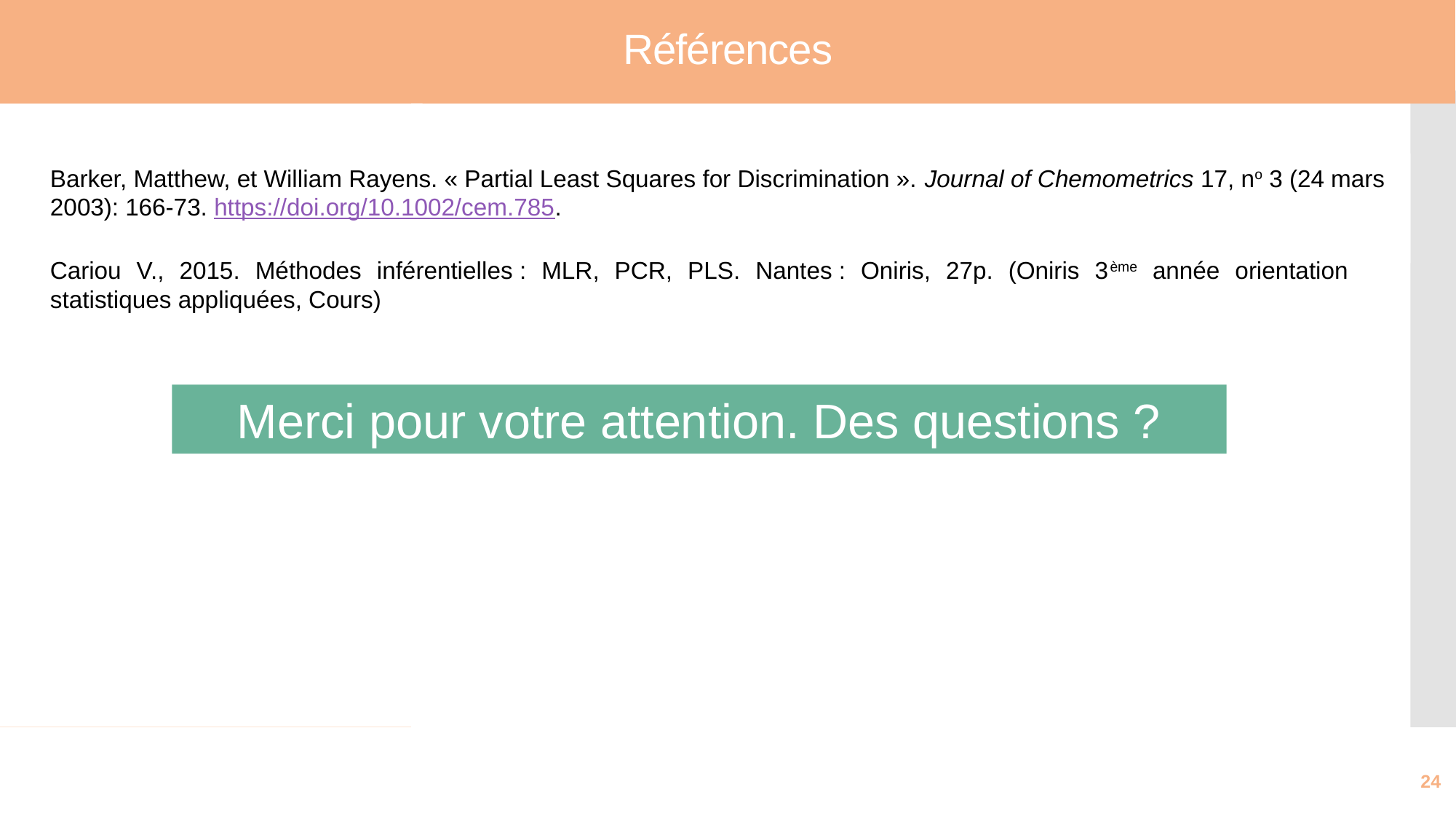

# Références

Barker, Matthew, et William Rayens. « Partial Least Squares for Discrimination ». Journal of Chemometrics 17, no 3 (24 mars 2003): 166‑73. https://doi.org/10.1002/cem.785.

Cariou V., 2015. Méthodes inférentielles : MLR, PCR, PLS. Nantes : Oniris, 27p. (Oniris 3ème année orientation statistiques appliquées, Cours)
Merci pour votre attention. Des questions ?
24